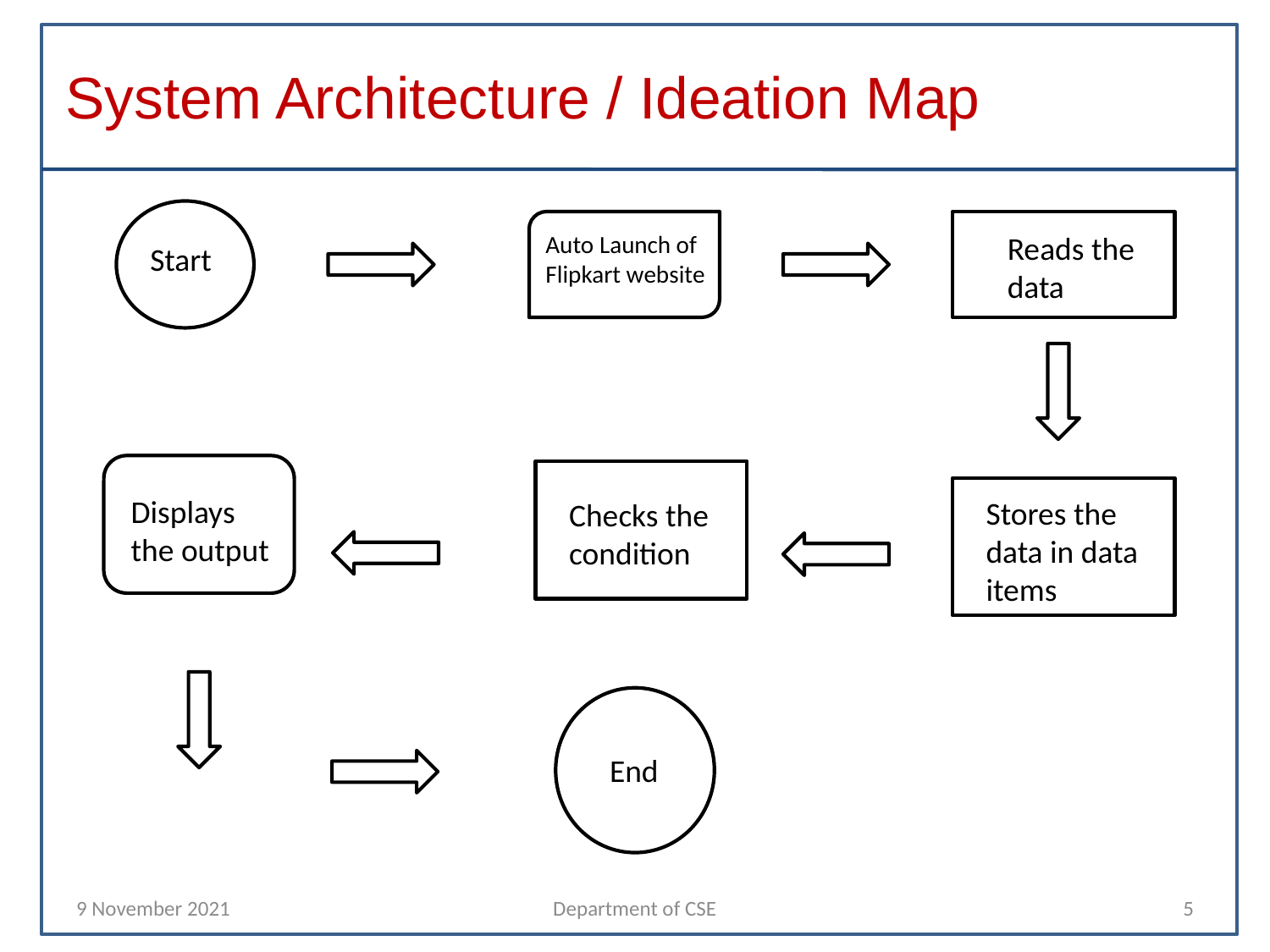

# System Architecture / Ideation Map

Auto Launch of Flipkart website
Reads the data
Start

Displays the output
Stores the data in data items
Checks the condition

End
9 November 2021
Department of CSE
5